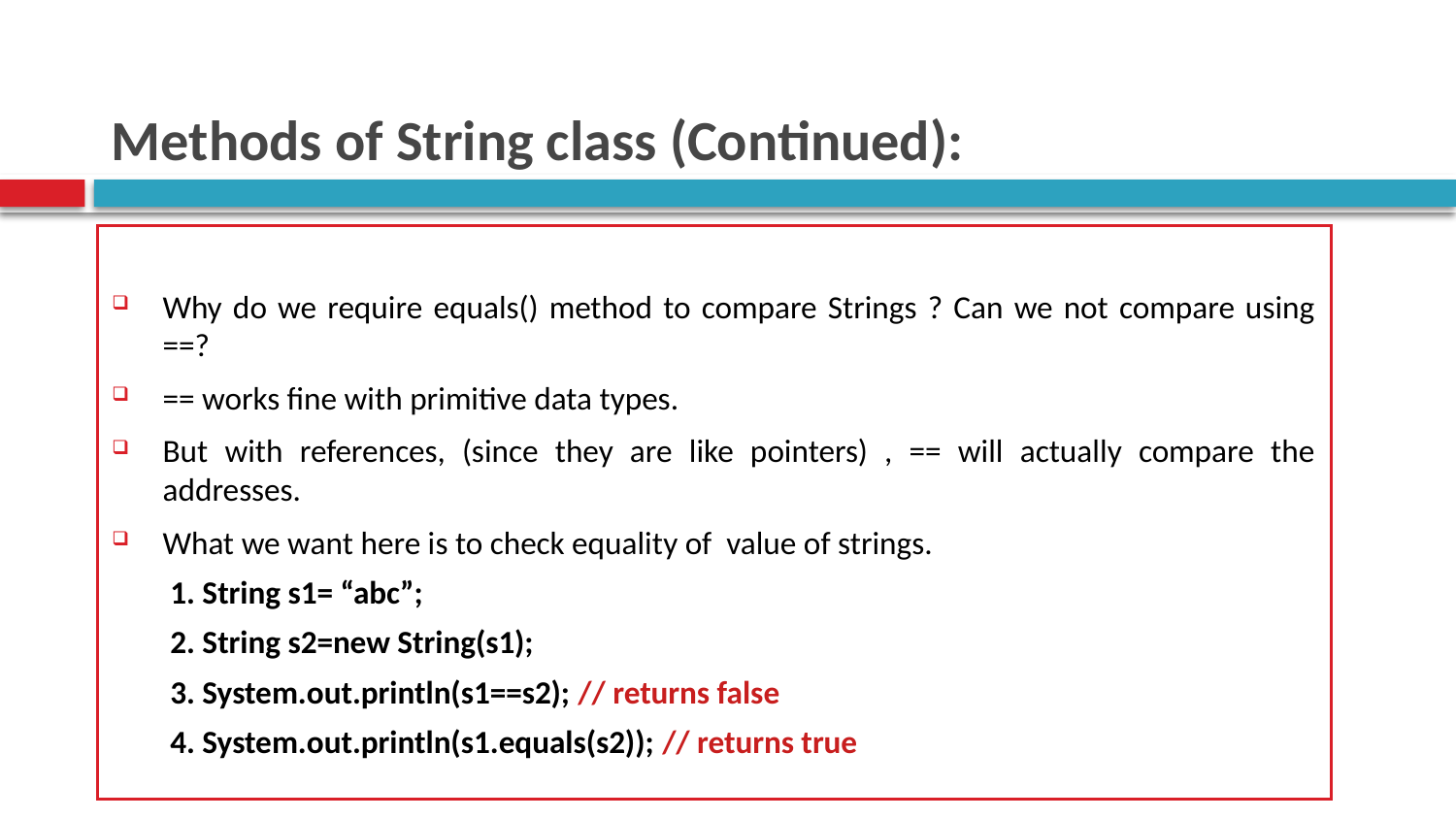

# Methods of String class (Continued):

Why do we require equals() method to compare Strings ? Can we not compare using ==?
== works fine with primitive data types.
But with references, (since they are like pointers) , == will actually compare the addresses.
What we want here is to check equality of  value of strings.
1. String s1= “abc”;
2. String s2=new String(s1);
3. System.out.println(s1==s2); // returns false
4. System.out.println(s1.equals(s2)); // returns true